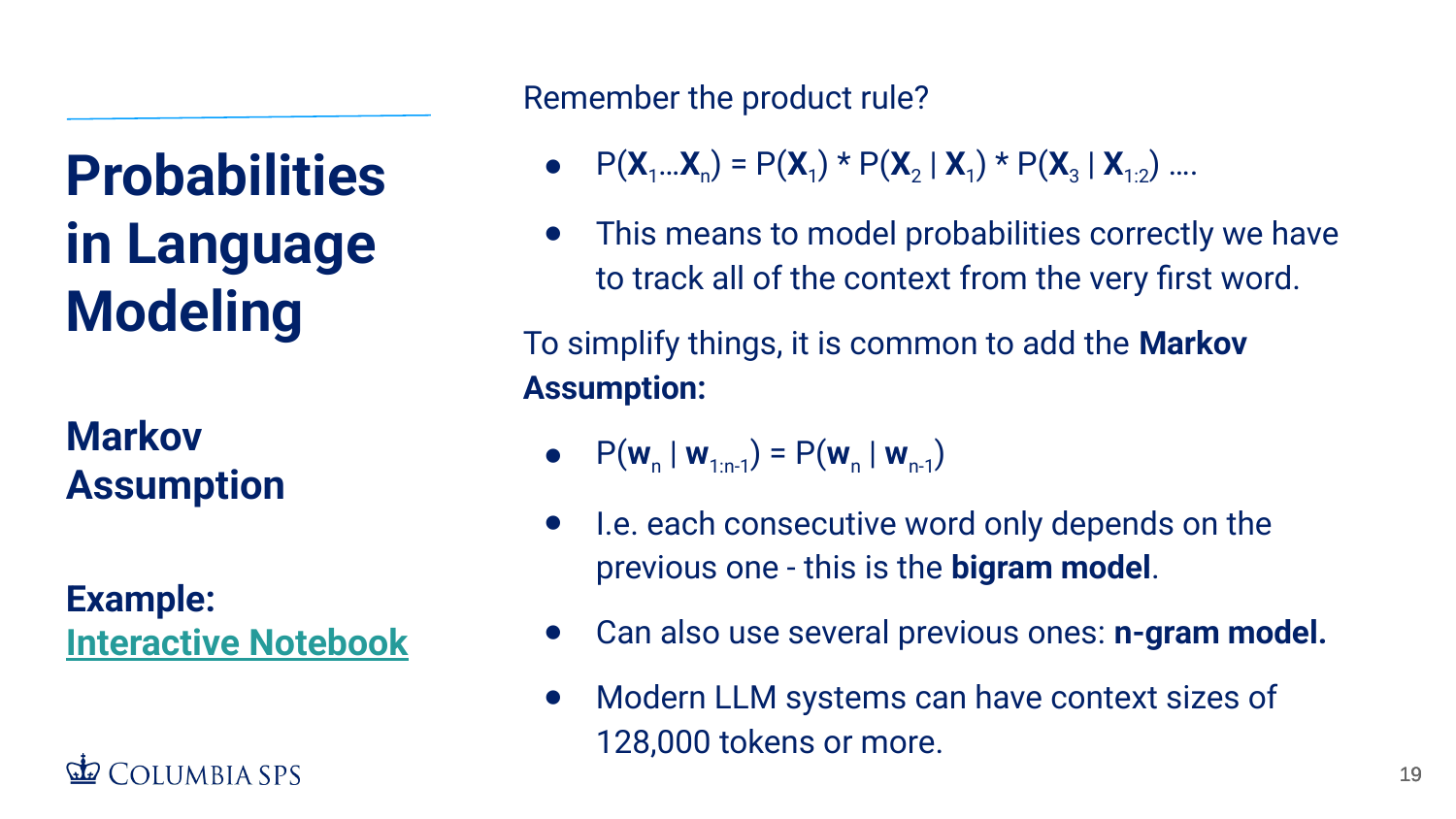

Remember the product rule?
P(X1…Xn) = P(X1) * P(X2 | X1) * P(X3 | X1:2) ….
This means to model probabilities correctly we have to track all of the context from the very first word.
To simplify things, it is common to add the Markov Assumption:
P(wn | w1:n-1) = P(wn | wn-1)
I.e. each consecutive word only depends on the previous one - this is the bigram model.
Can also use several previous ones: n-gram model.
Modern LLM systems can have context sizes of 128,000 tokens or more.
# Probabilities in Language Modeling

Markov Assumption

Example:
Interactive Notebook
19
19
19